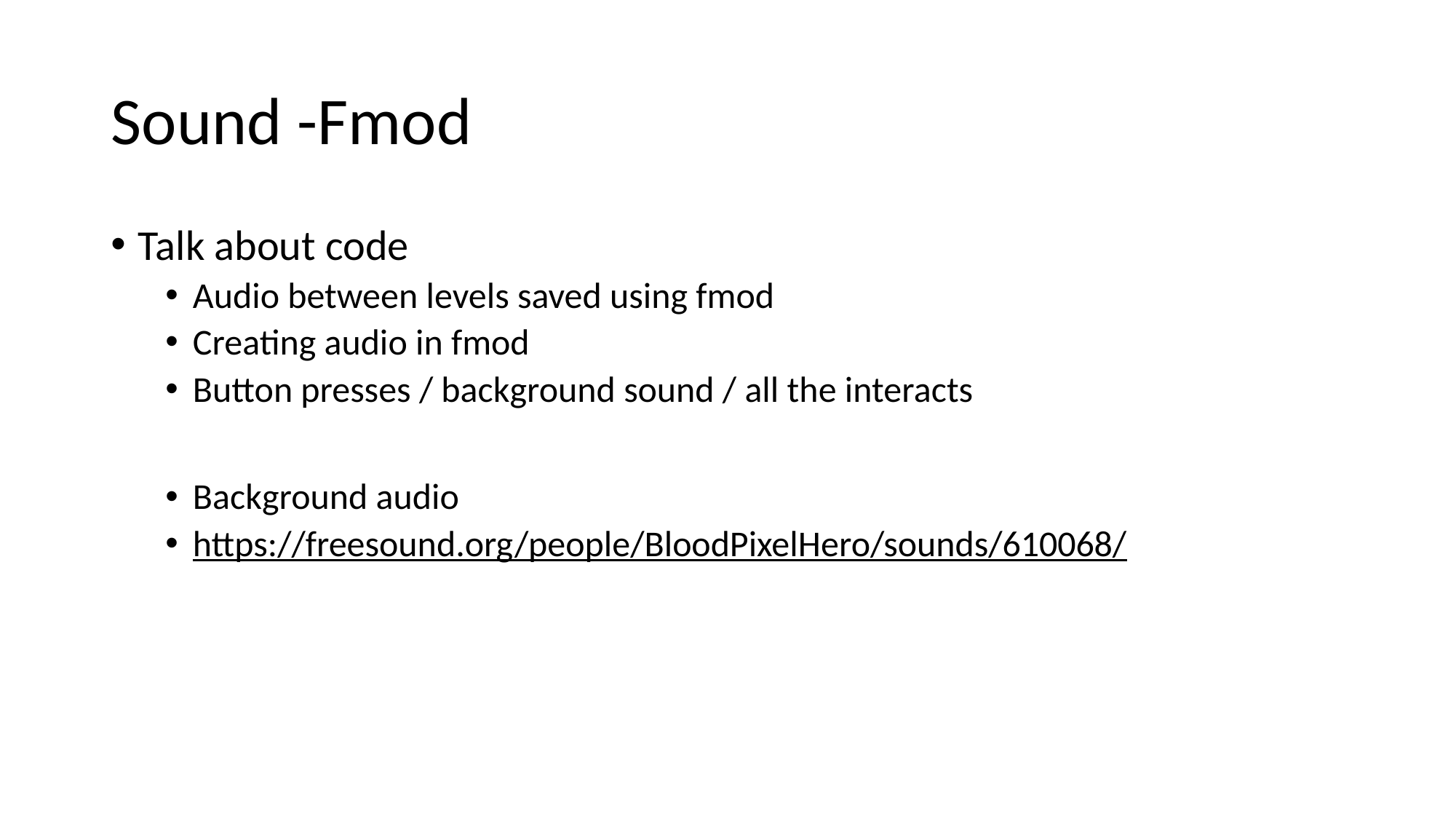

# Sound -Fmod
Talk about code
Audio between levels saved using fmod
Creating audio in fmod
Button presses / background sound / all the interacts

Background audio
https://freesound.org/people/BloodPixelHero/sounds/610068/